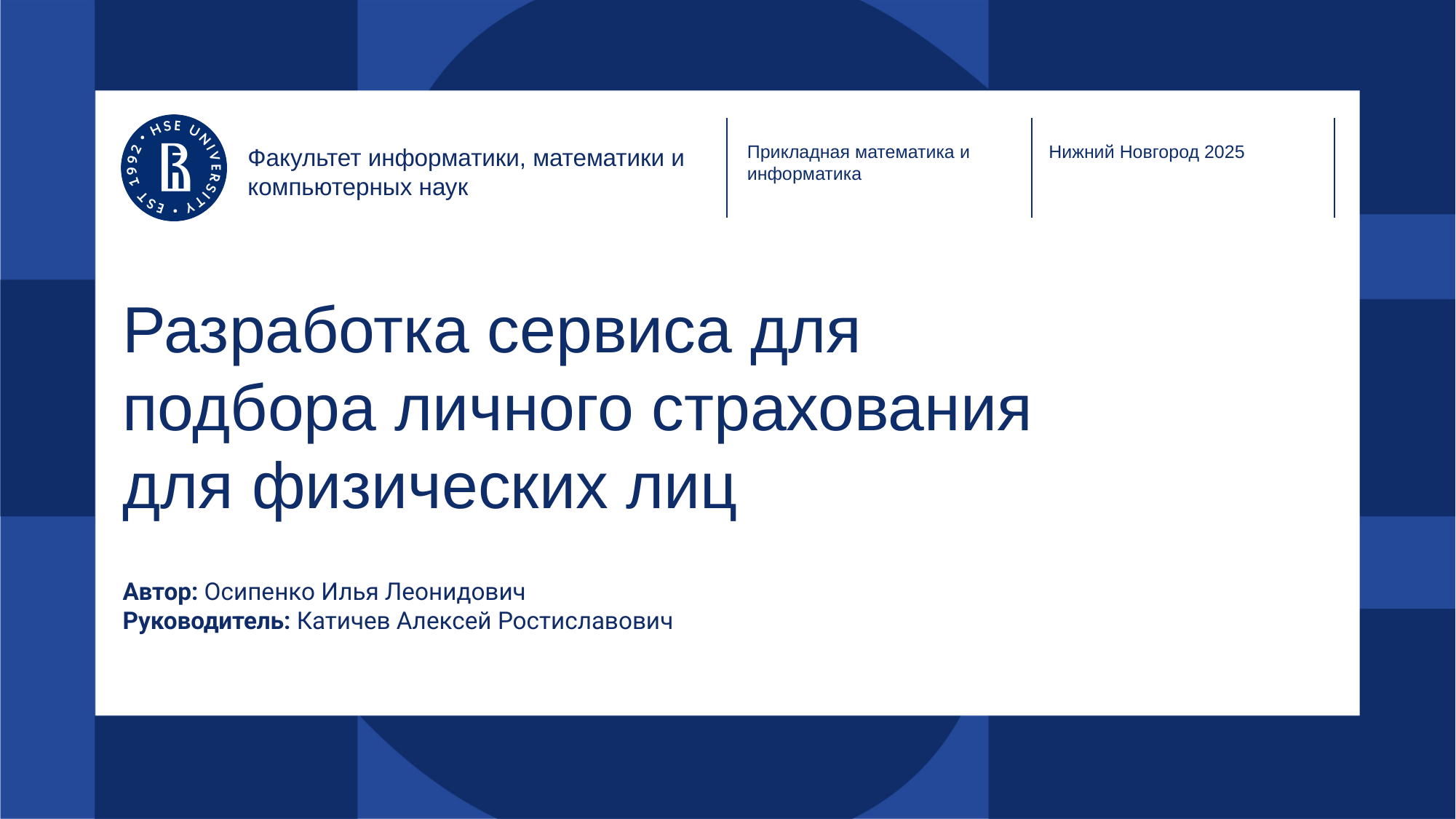

Прикладная математика и информатика
Нижний Новгород 2025
Факультет информатики, математики и компьютерных наук
# Разработка сервиса для подбора личного страхования для физических лиц
Автор: Осипенко Илья Леонидович
Руководитель: Катичев Алексей Ростиславович